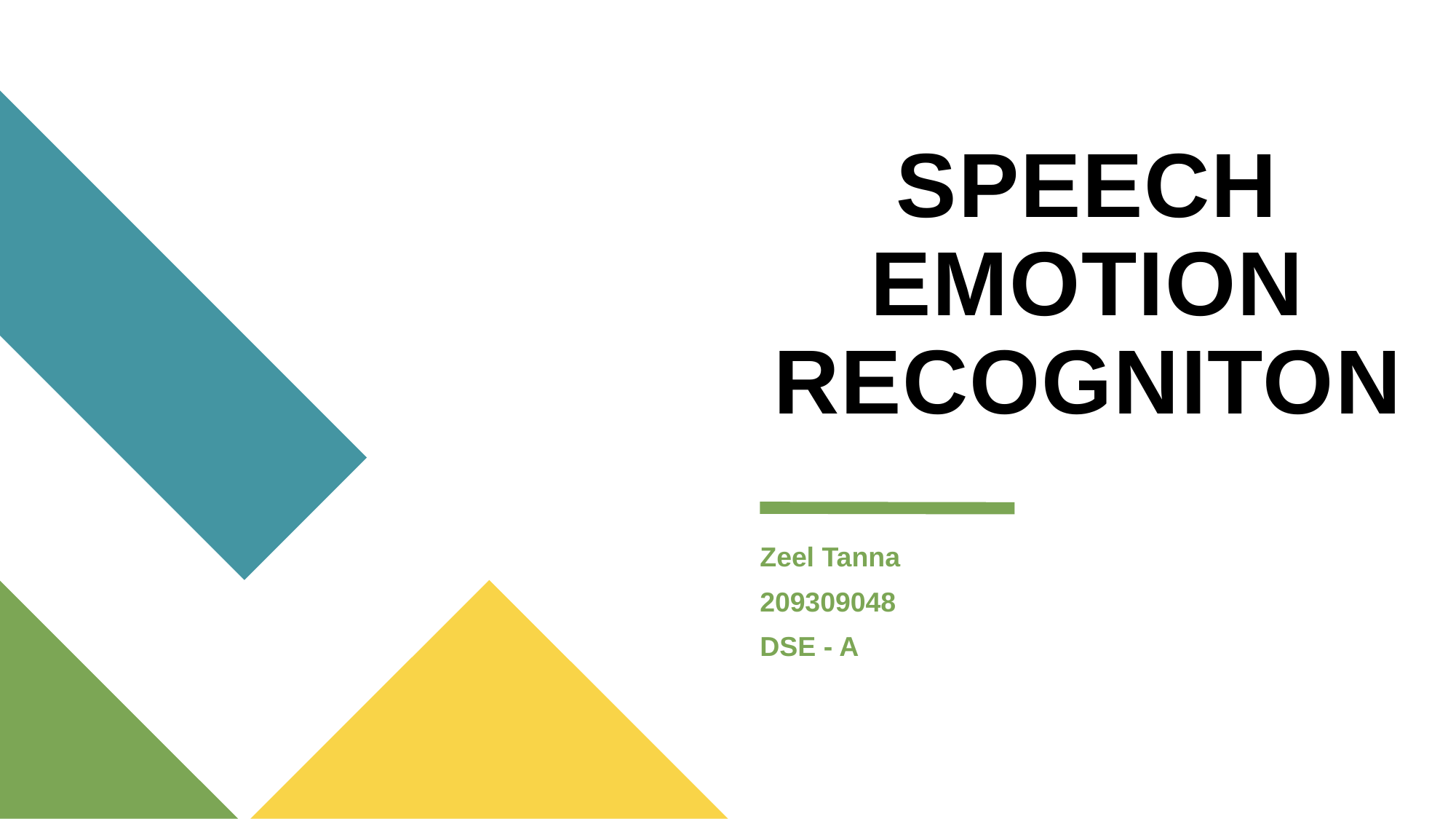

# SPEECH EMOTION RECOGNITON
Zeel Tanna
209309048
DSE - A